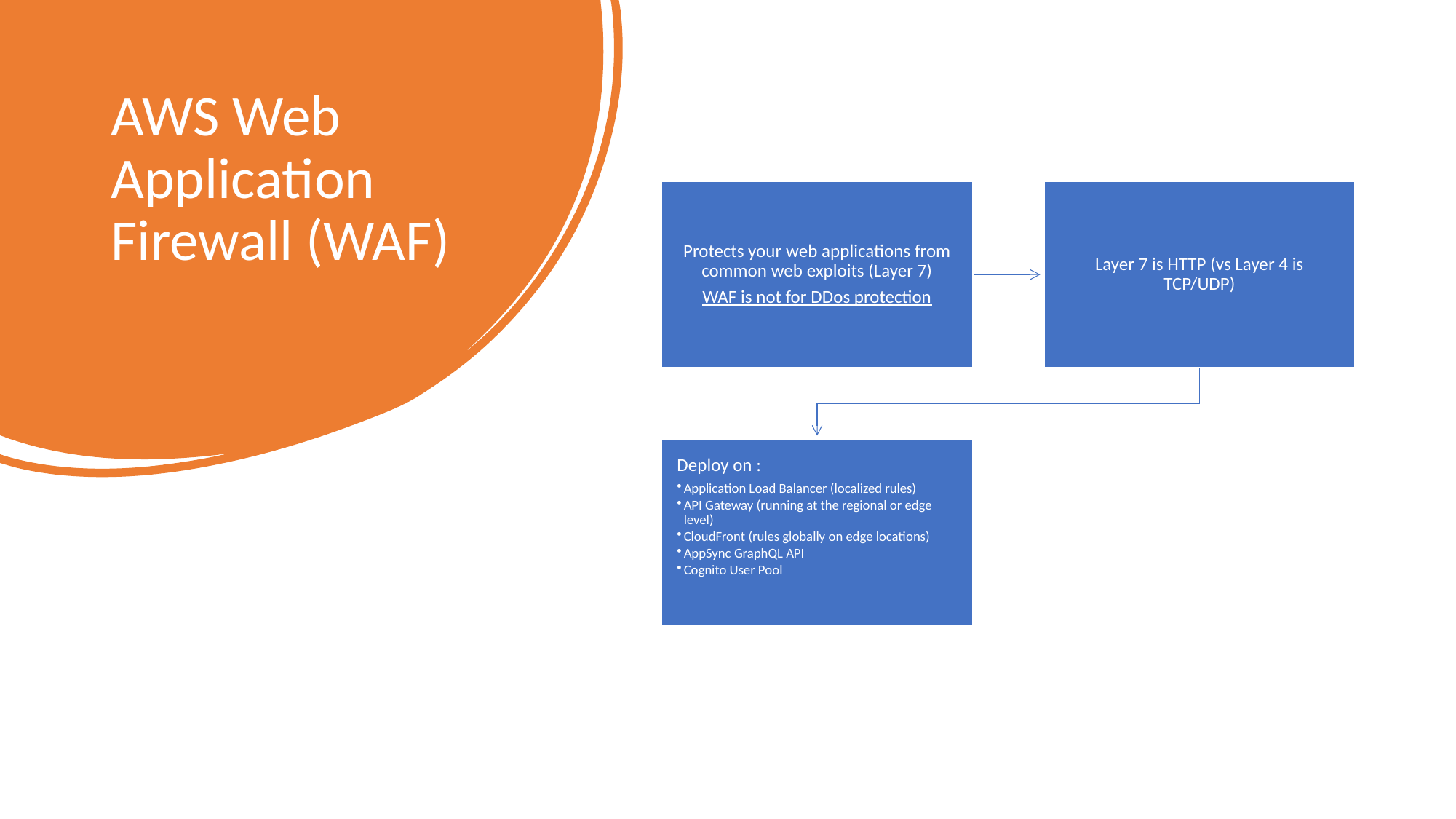

Protects your web applications from common web exploits (Layer 7)
WAF is not for DDos protection

Layer 7 is HTTP (vs Layer 4 is TCP/UDP)
Deploy on :
Application Load Balancer (localized rules)
API Gateway (running at the regional or edge level)
CloudFront (rules globally on edge locations)
AppSync GraphQL API
Cognito User Pool
# AWS Web Application Firewall (WAF)